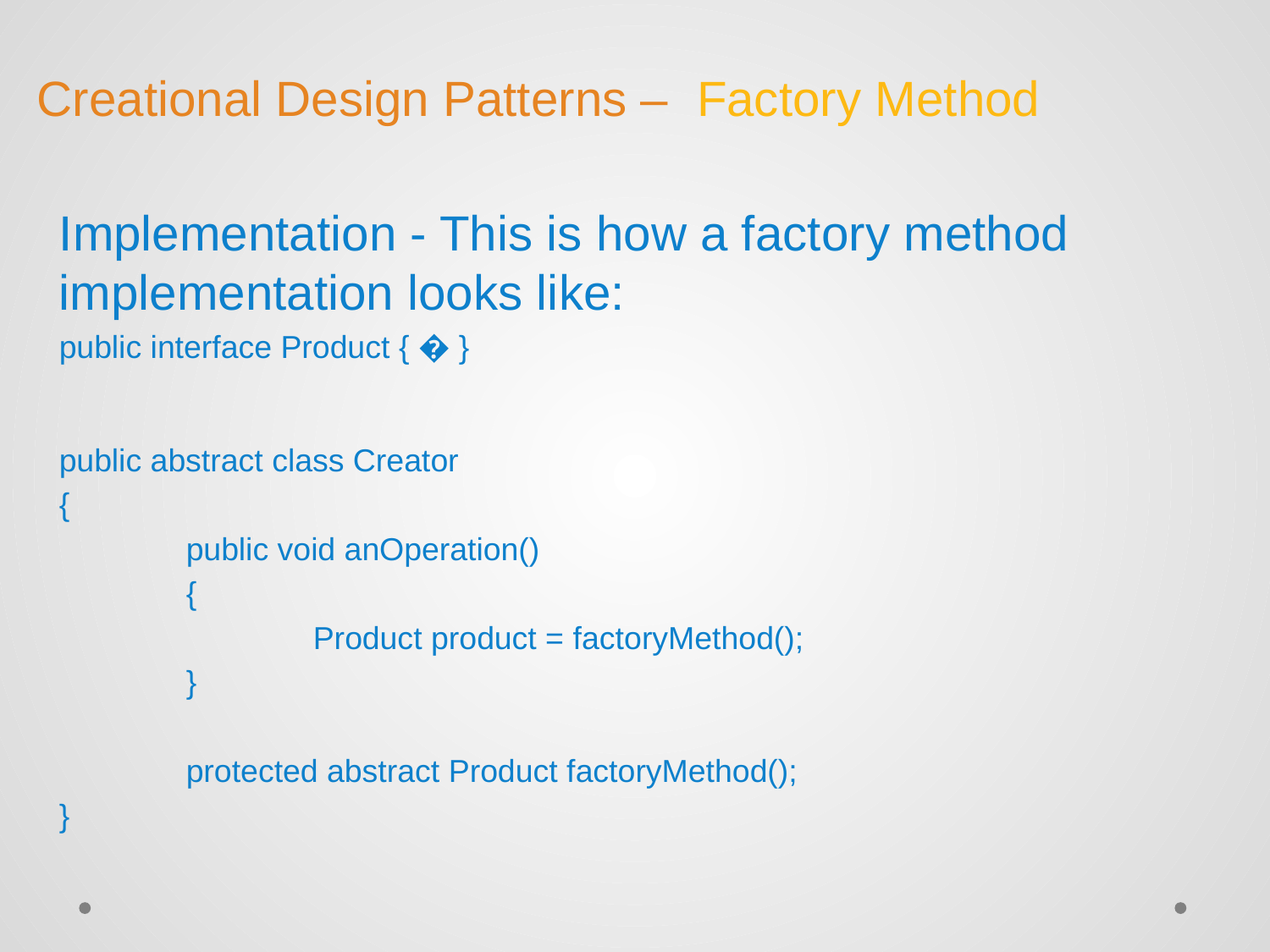

# Creational Design Patterns –  Factory Method

Implementation - This is how a factory method implementation looks like:
public interface Product { � }

public abstract class Creator
{
	public void anOperation()
	{
		Product product = factoryMethod();
	}

	protected abstract Product factoryMethod();
}